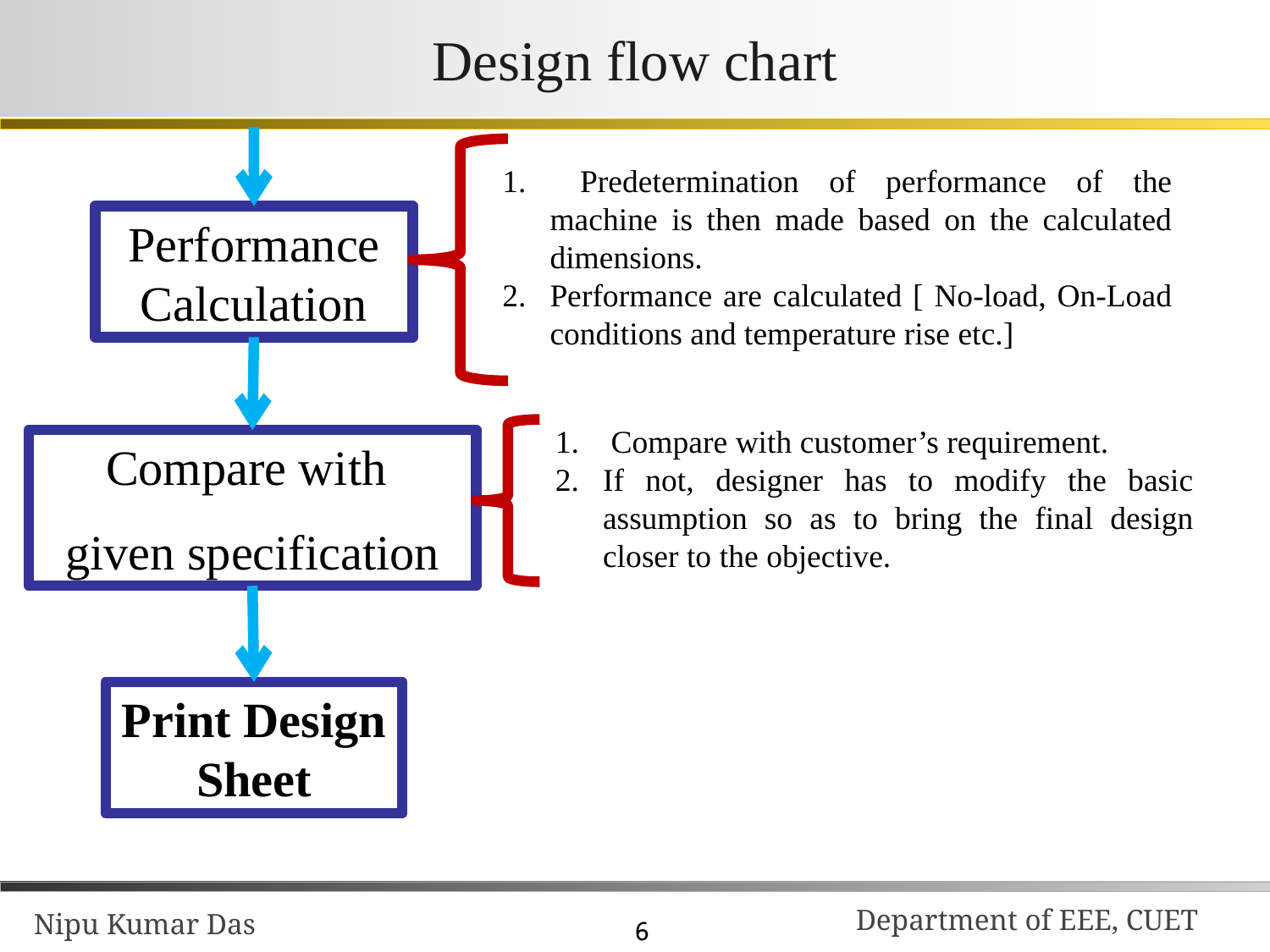

# Design flow chart

 Predetermination of performance of the machine is then made based on the calculated dimensions.
Performance are calculated [ No-load, On-Load conditions and temperature rise etc.]
Performance Calculation
 Compare with customer’s requirement.
If not, designer has to modify the basic assumption so as to bring the final design closer to the objective.

Compare with
given specification
Print Design Sheet